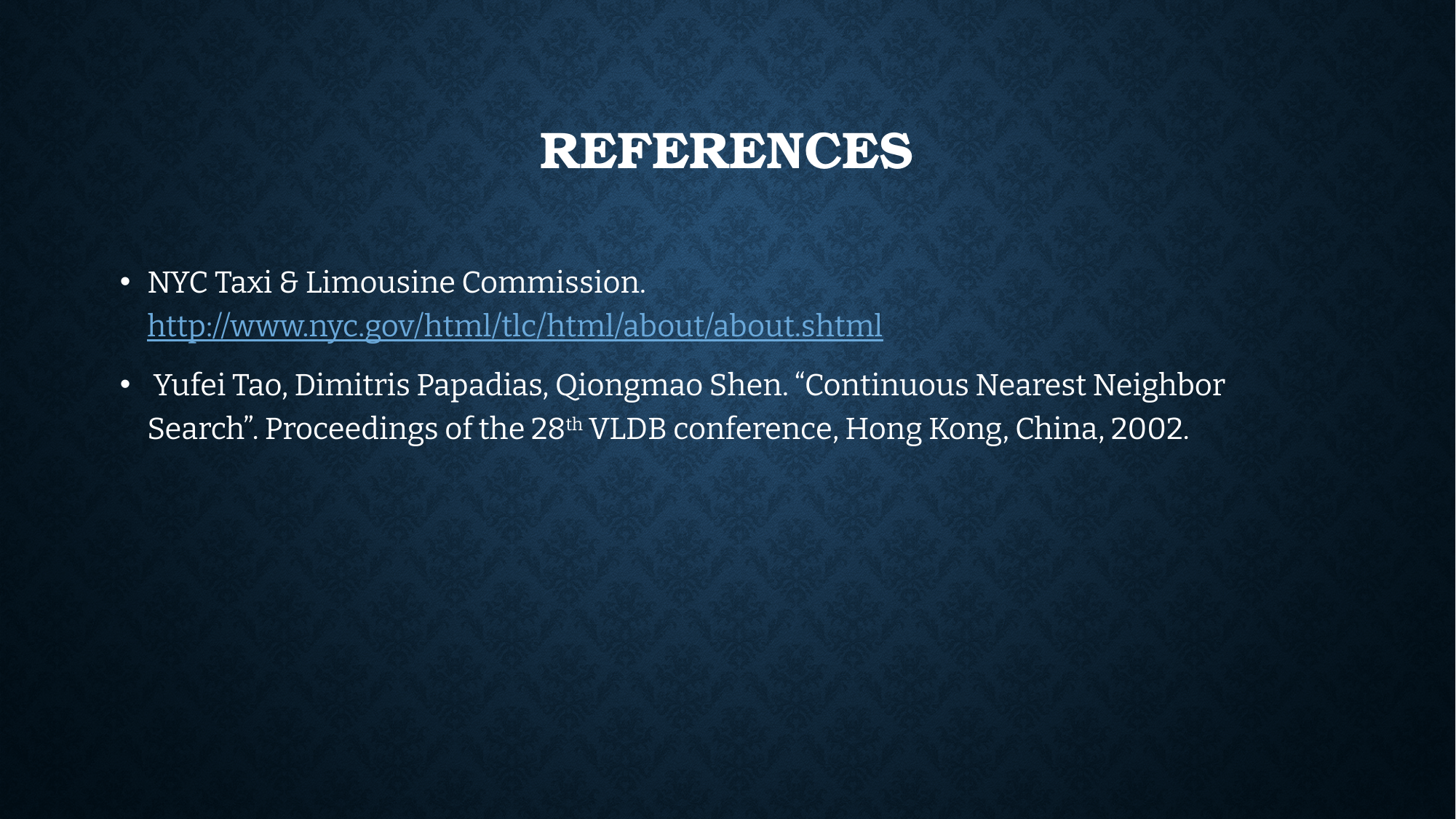

# references
NYC Taxi & Limousine Commission. http://www.nyc.gov/html/tlc/html/about/about.shtml
 Yufei Tao, Dimitris Papadias, Qiongmao Shen. “Continuous Nearest Neighbor Search”. Proceedings of the 28th VLDB conference, Hong Kong, China, 2002.